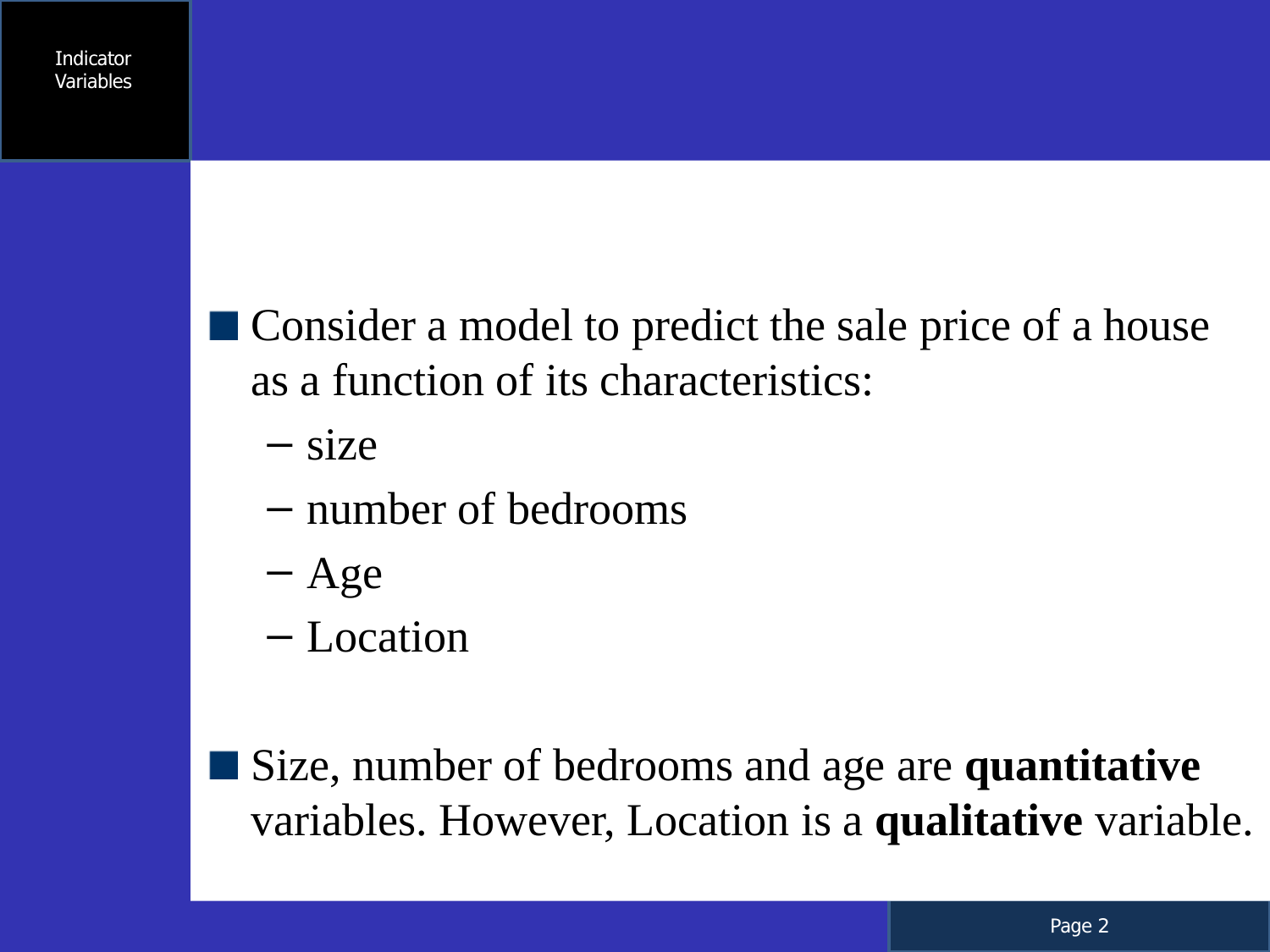

Indicator Variables

Consider a model to predict the sale price of a house as a function of its characteristics:
size
number of bedrooms
Age
Location

Size, number of bedrooms and age are quantitative variables. However, Location is a qualitative variable.